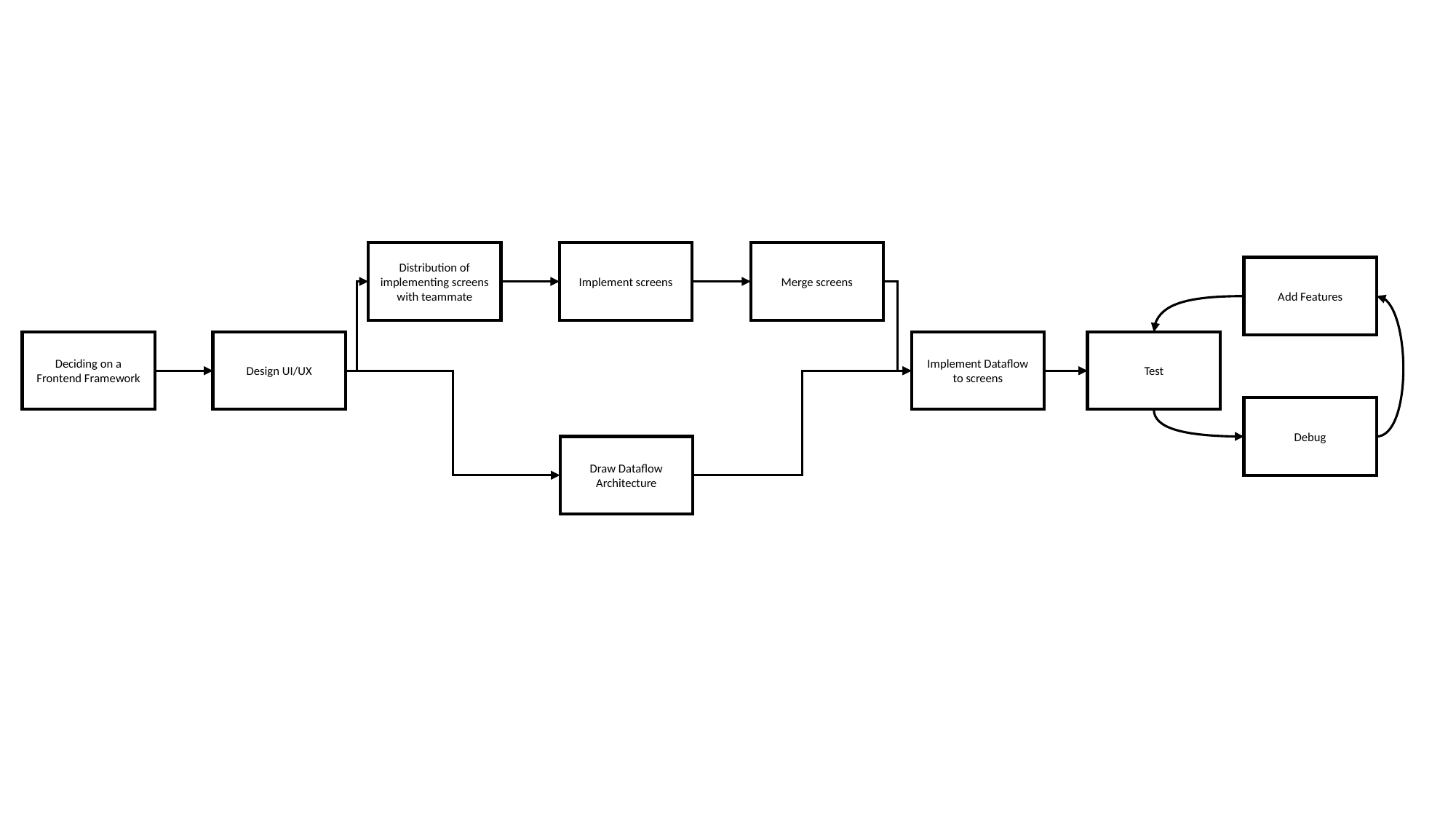

Distribution of implementing screens with teammate
Implement screens
Merge screens
Add Features
Design UI/UX
Implement Dataflow to screens
Test
Deciding on a Frontend Framework
Debug
Draw Dataflow Architecture